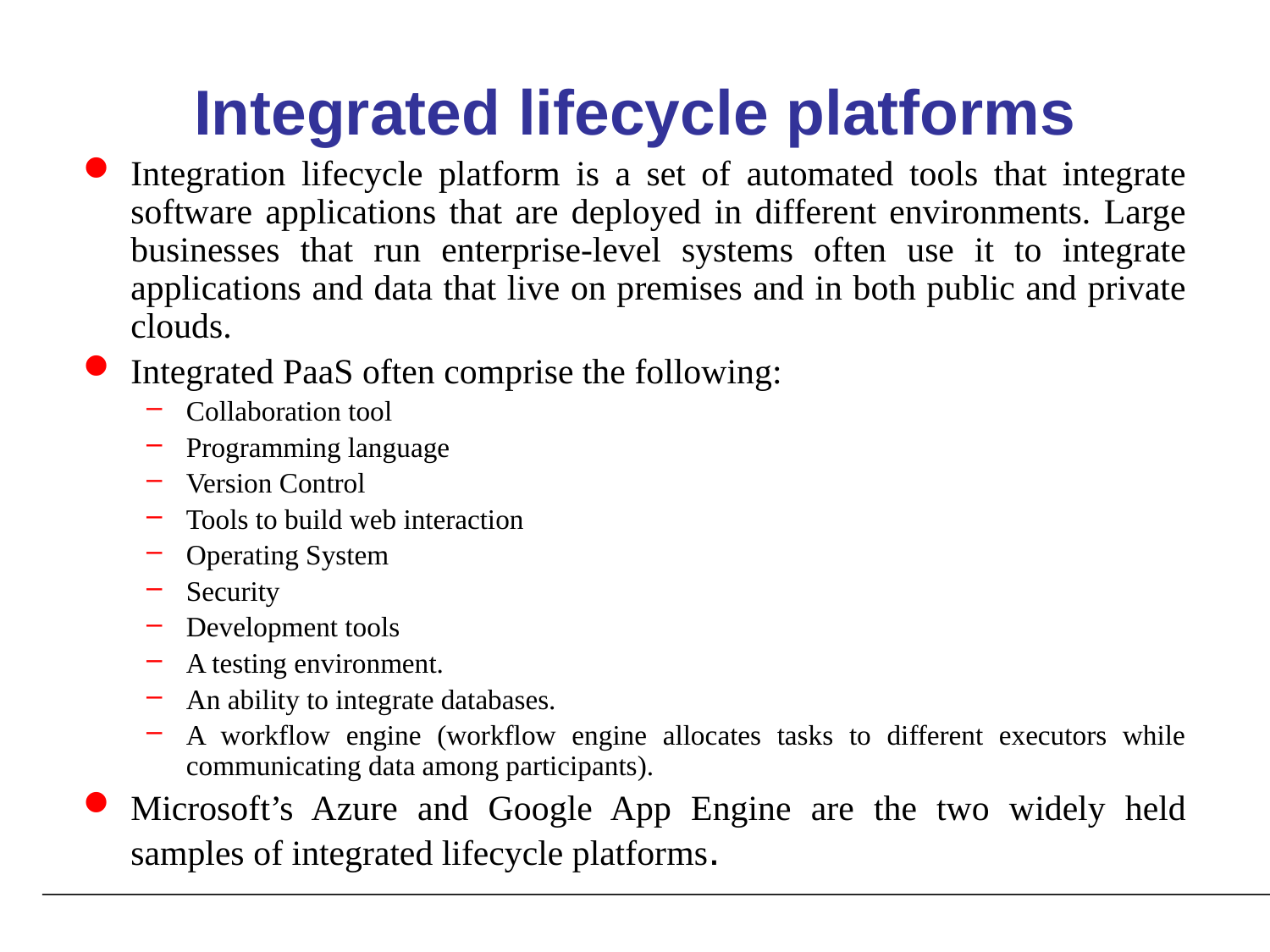

# Integrated lifecycle platforms
Integration lifecycle platform is a set of automated tools that integrate software applications that are deployed in different environments. Large businesses that run enterprise-level systems often use it to integrate applications and data that live on premises and in both public and private clouds.
Integrated PaaS often comprise the following:
Collaboration tool
Programming language
Version Control
Tools to build web interaction
Operating System
Security
Development tools
A testing environment.
An ability to integrate databases.
A workflow engine (workflow engine allocates tasks to different executors while communicating data among participants).
Microsoft’s Azure and Google App Engine are the two widely held samples of integrated lifecycle platforms.